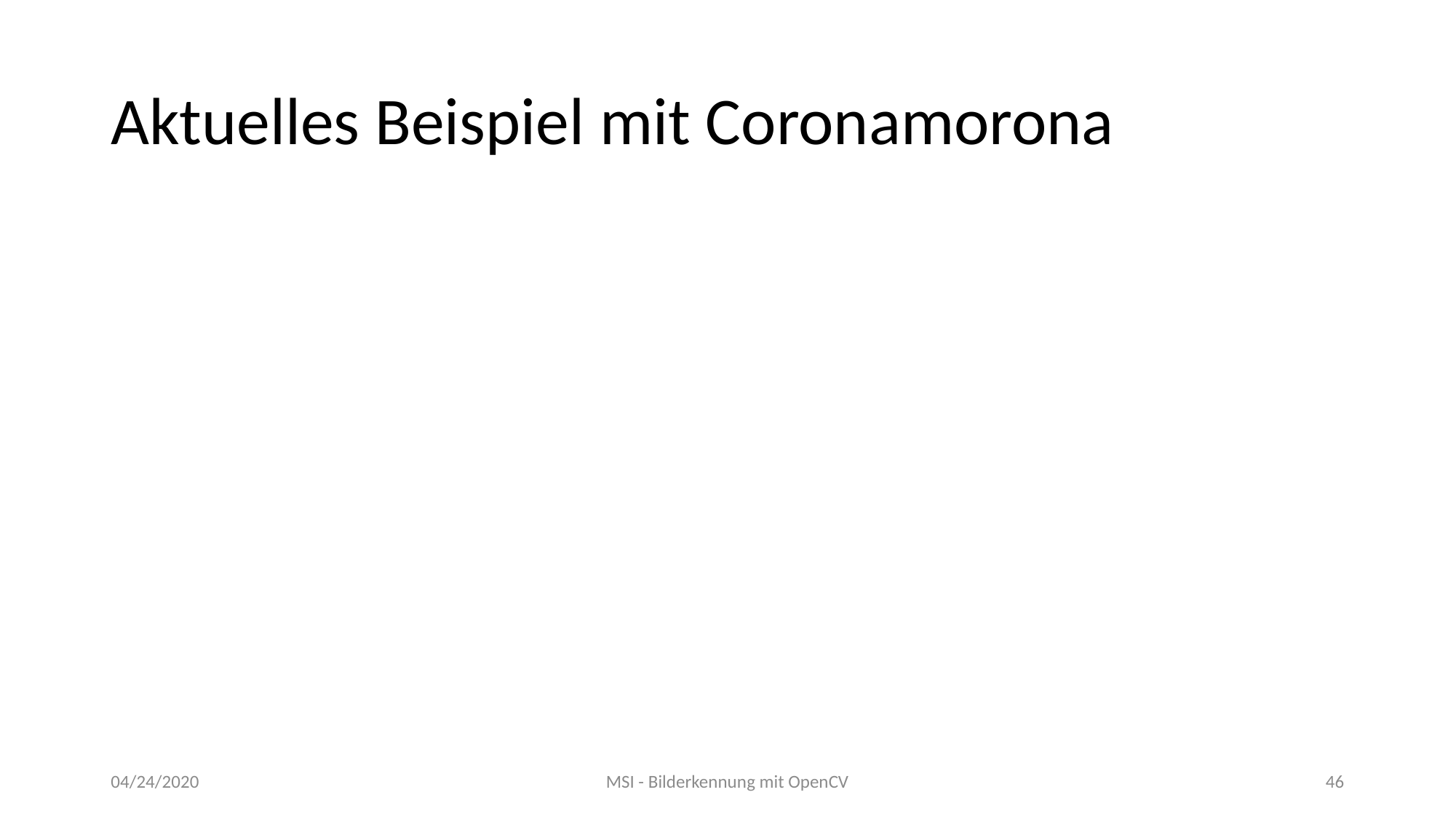

# Aktuelles Beispiel mit Coronamorona

04/24/2020
MSI - Bilderkennung mit OpenCV
46